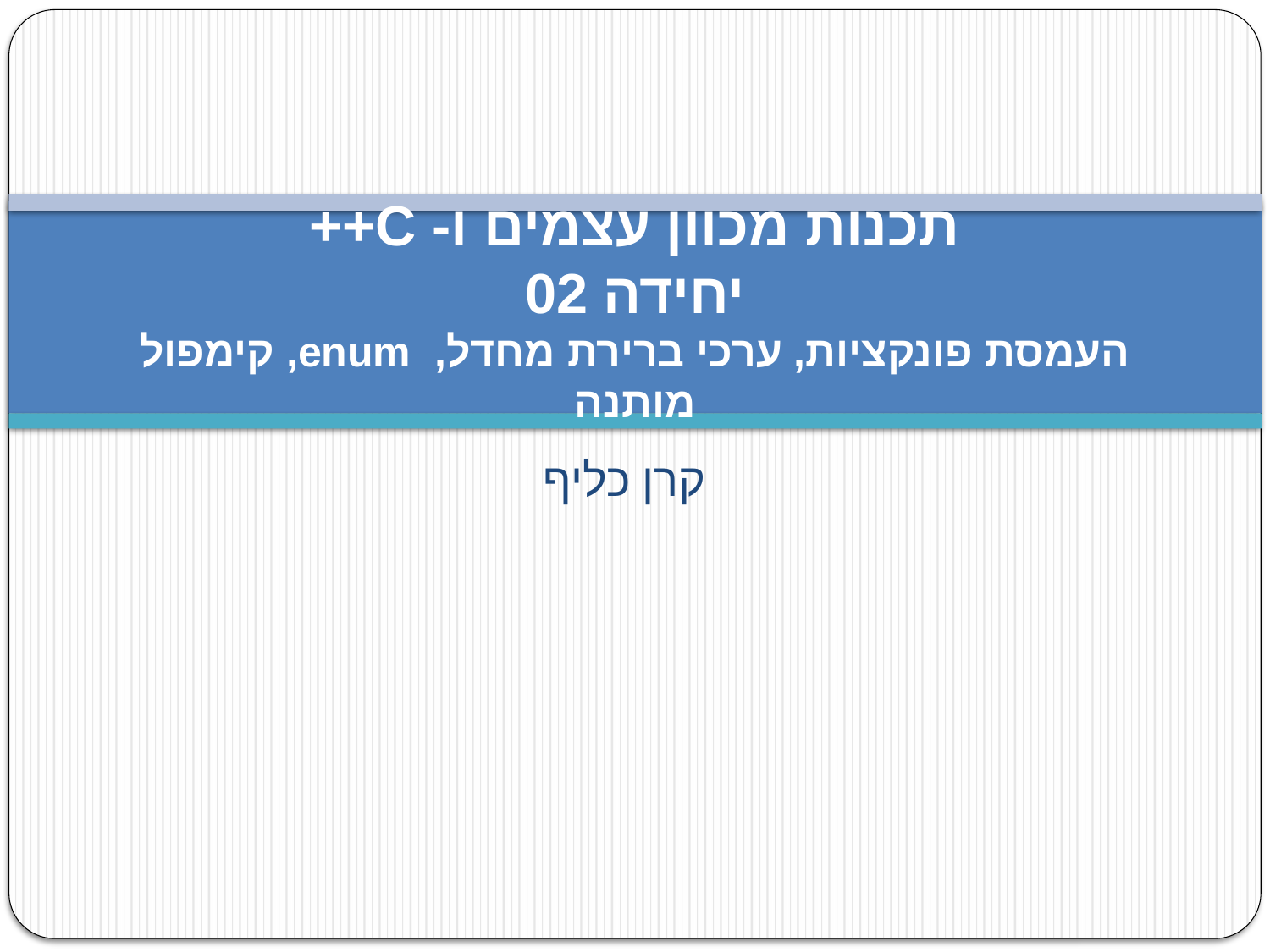

# תכנות מכוון עצמים ו- C++ יחידה 02 העמסת פונקציות, ערכי ברירת מחדל,  enum, קימפול מותנה
קרן כליף